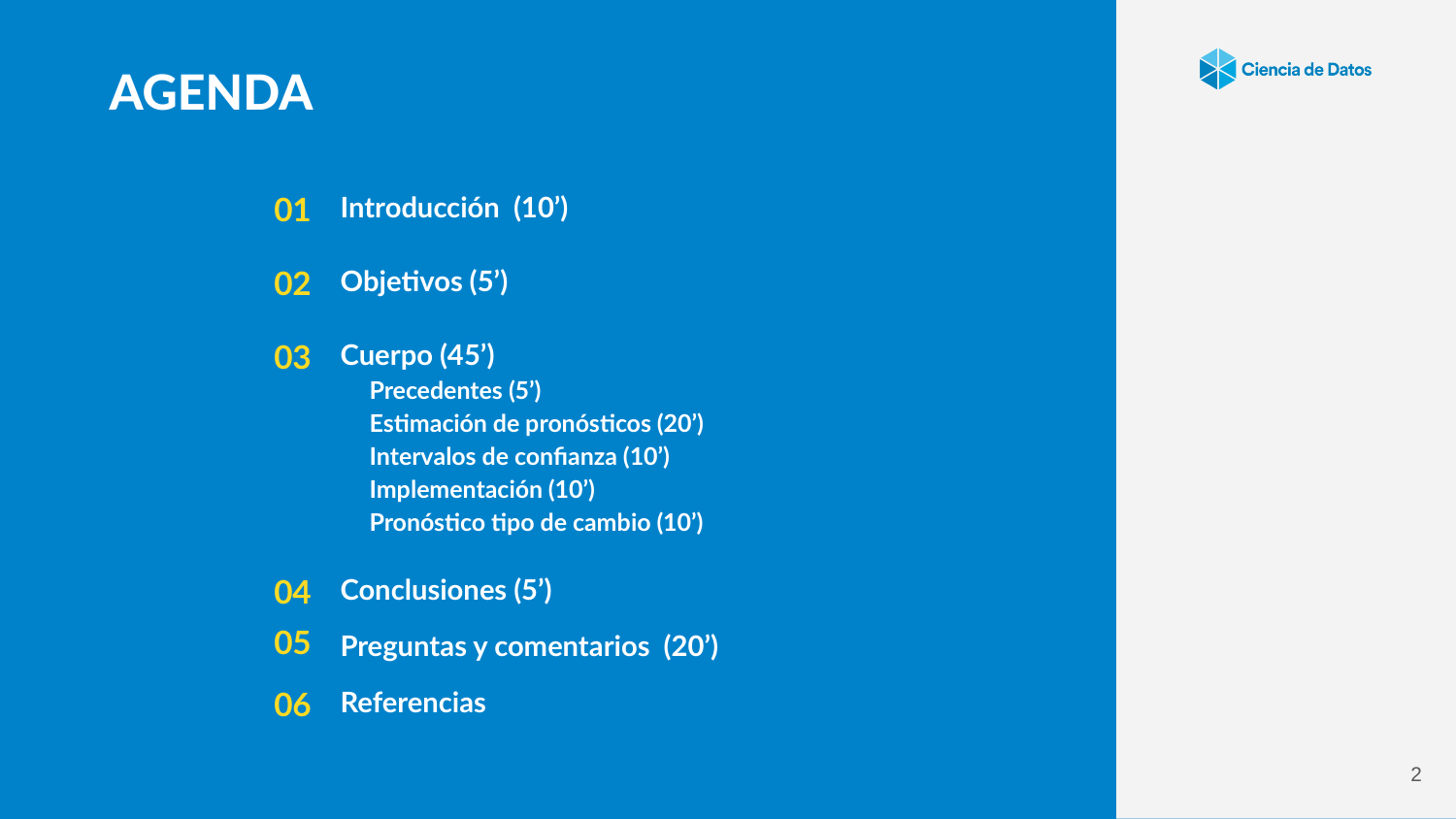

AGENDA
01
Introducción  (10’)
02
Objetivos (5’)
03
Cuerpo (45’)
     Precedentes (5’)
     Estimación de pronósticos (20’)
     Intervalos de confianza (10’)
     Implementación (10’)
     Pronóstico tipo de cambio (10’)

04
Conclusiones (5’)
05
Preguntas y comentarios  (20’)

06
Referencias
2